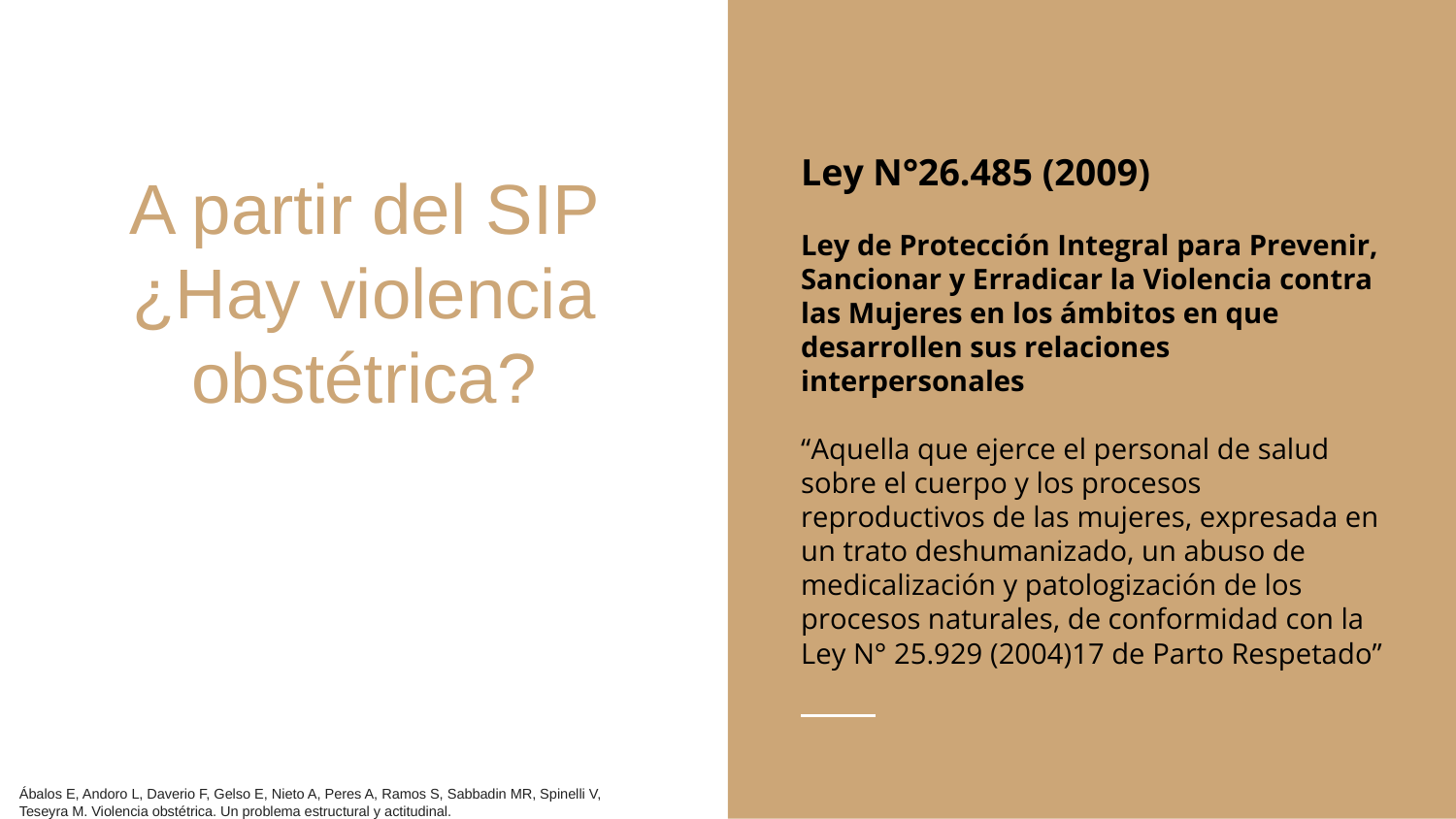

Ley N°26.485 (2009)

Ley de Protección Integral para Prevenir, Sancionar y Erradicar la Violencia contra las Mujeres en los ámbitos en que desarrollen sus relaciones interpersonales

“Aquella que ejerce el personal de salud sobre el cuerpo y los procesos reproductivos de las mujeres, expresada en un trato deshumanizado, un abuso de medicalización y patologización de los procesos naturales, de conformidad con la Ley N° 25.929 (2004)17 de Parto Respetado”
# A partir del SIP ¿Hay violencia obstétrica?
Ábalos E, Andoro L, Daverio F, Gelso E, Nieto A, Peres A, Ramos S, Sabbadin MR, Spinelli V, Teseyra M. Violencia obstétrica. Un problema estructural y actitudinal.